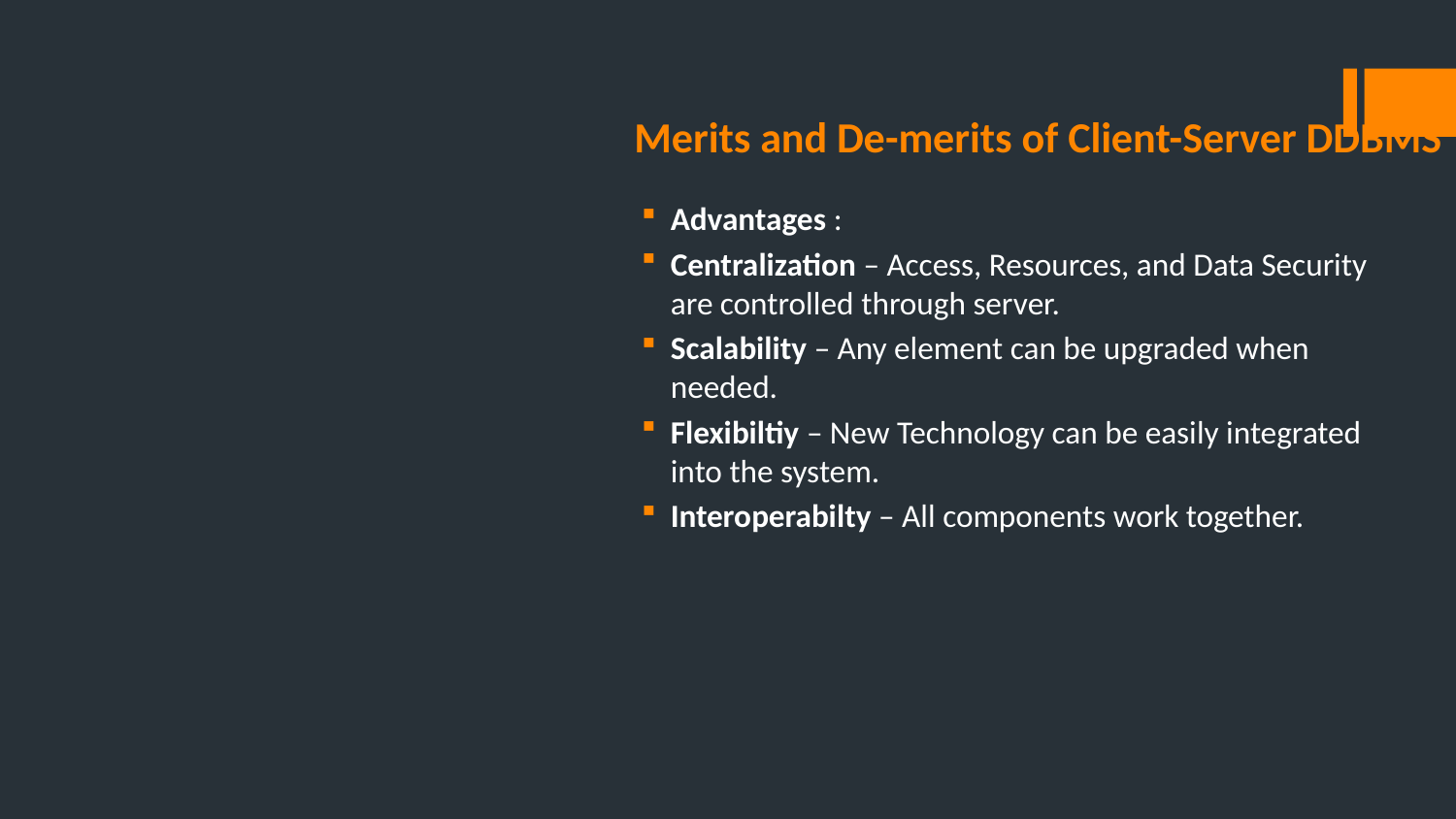

# Merits and De-merits of Client-Server DDBMS
Advantages :
Centralization – Access, Resources, and Data Security are controlled through server.
Scalability – Any element can be upgraded when needed.
Flexibiltiy – New Technology can be easily integrated into the system.
Interoperabilty – All components work together.